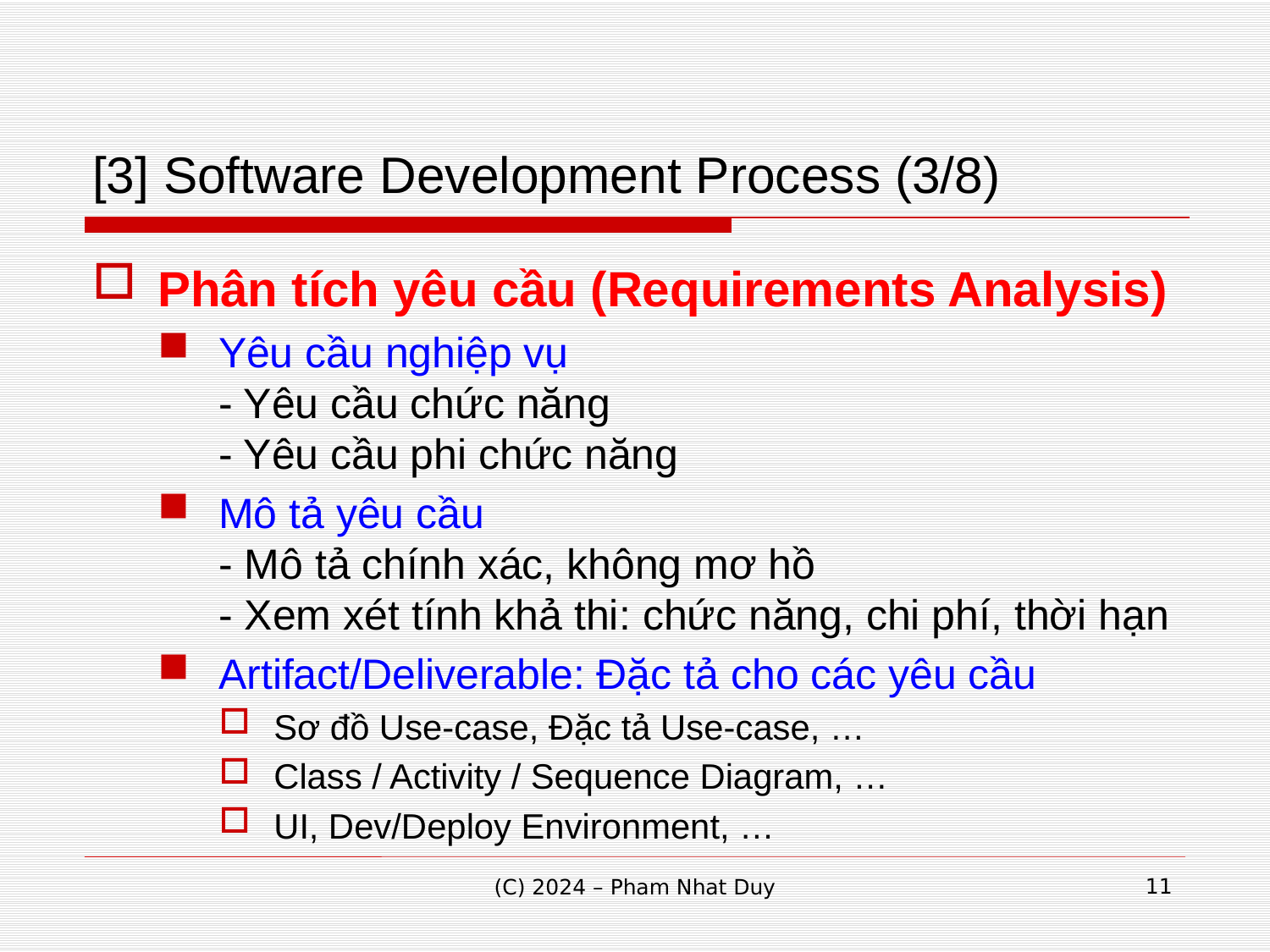

# [3] Software Development Process (3/8)
Phân tích yêu cầu (Requirements Analysis)
Yêu cầu nghiệp vụ
- Yêu cầu chức năng
- Yêu cầu phi chức năng
Mô tả yêu cầu
- Mô tả chính xác, không mơ hồ
- Xem xét tính khả thi: chức năng, chi phí, thời hạn
Artifact/Deliverable: Đặc tả cho các yêu cầu
Sơ đồ Use-case, Đặc tả Use-case, …
Class / Activity / Sequence Diagram, …
UI, Dev/Deploy Environment, …
11
(C) 2024 – Pham Nhat Duy